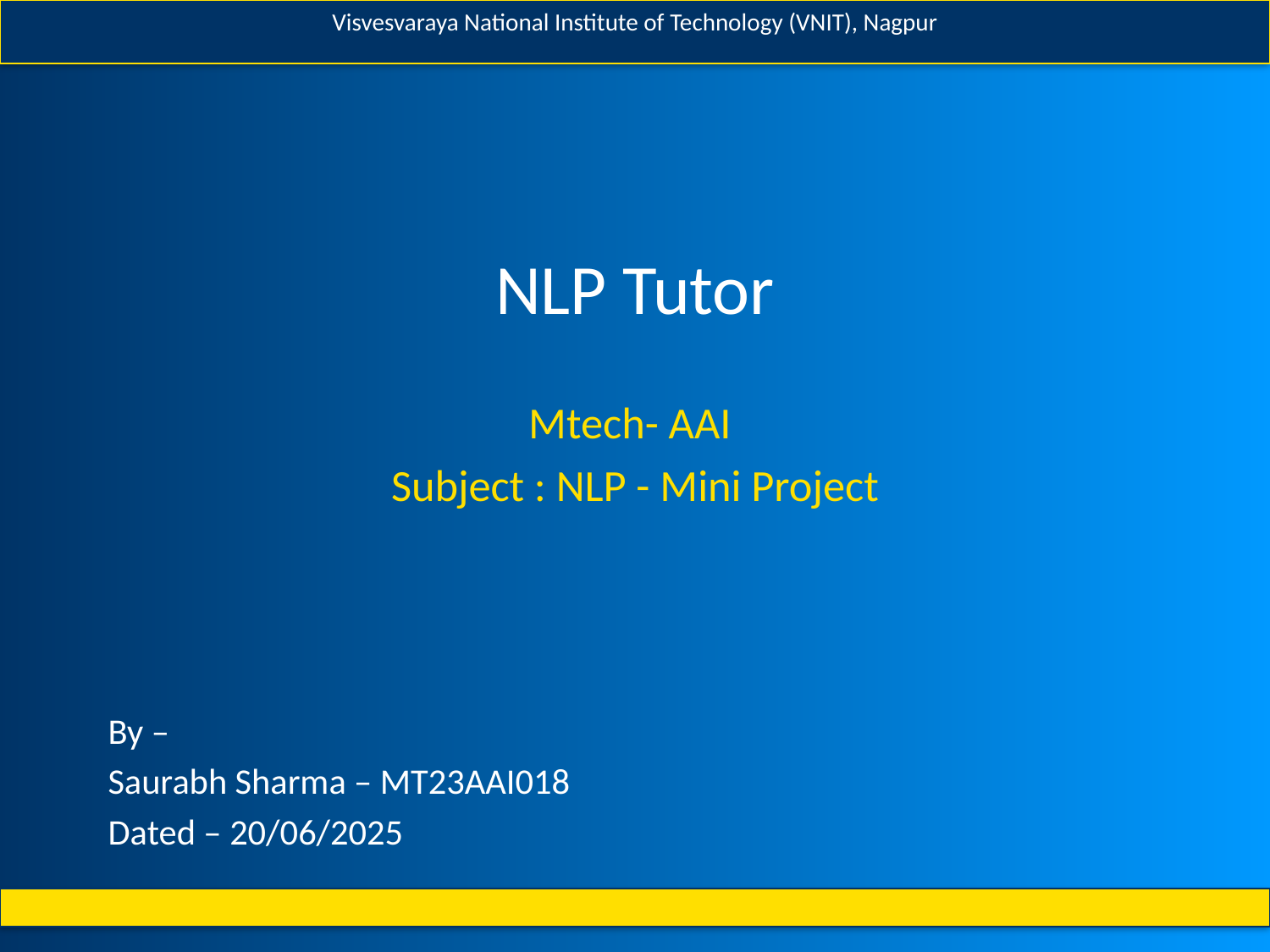

Visvesvaraya National Institute of Technology (VNIT), Nagpur
# NLP Tutor
Mtech- AAI
Subject : NLP - Mini Project

By –
Saurabh Sharma – MT23AAI018
Dated – 20/06/2025

Visvesvaraya National Institute of Technology (VNIT), Nagpur